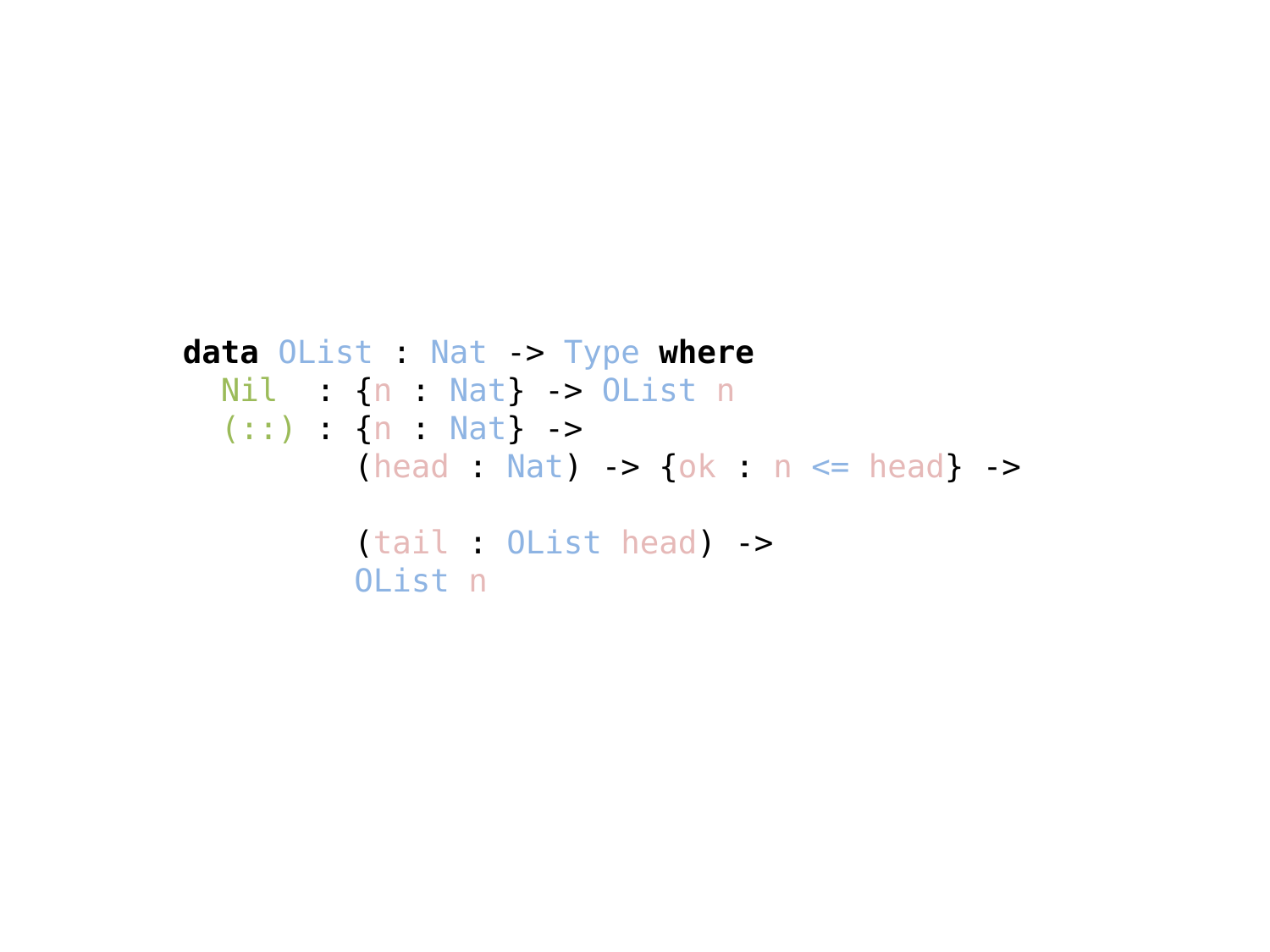

data OList : Nat -> Type where
  Nil  : {n : Nat} -> OList n
  (::) : {n : Nat} ->
         (head : Nat) -> {ok : n <= head} ->
         (tail : OList head) ->
         OList n